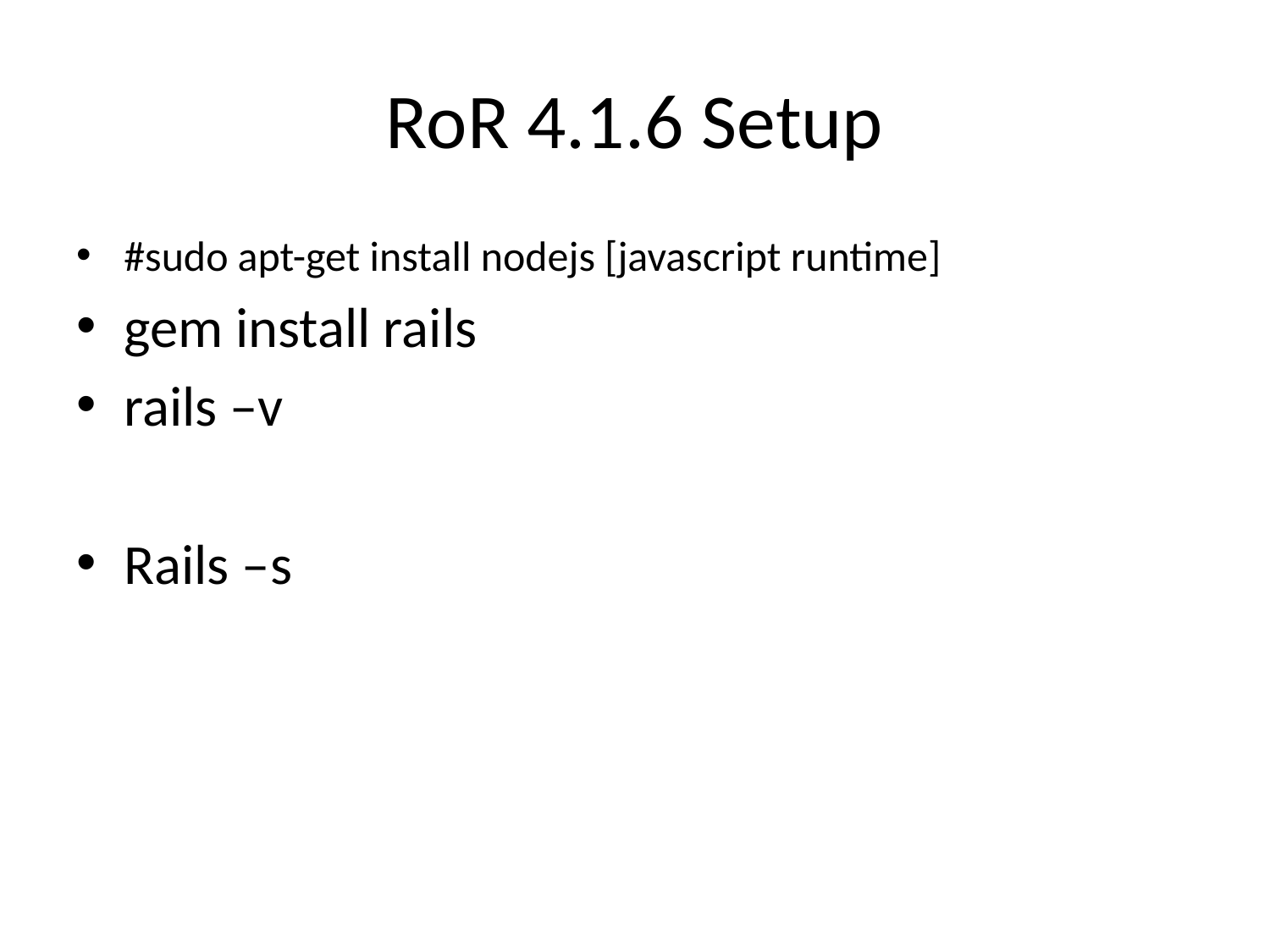

# RoR 4.1.6 Setup
#sudo apt-get install nodejs [javascript runtime]
gem install rails
rails –v

Rails –s